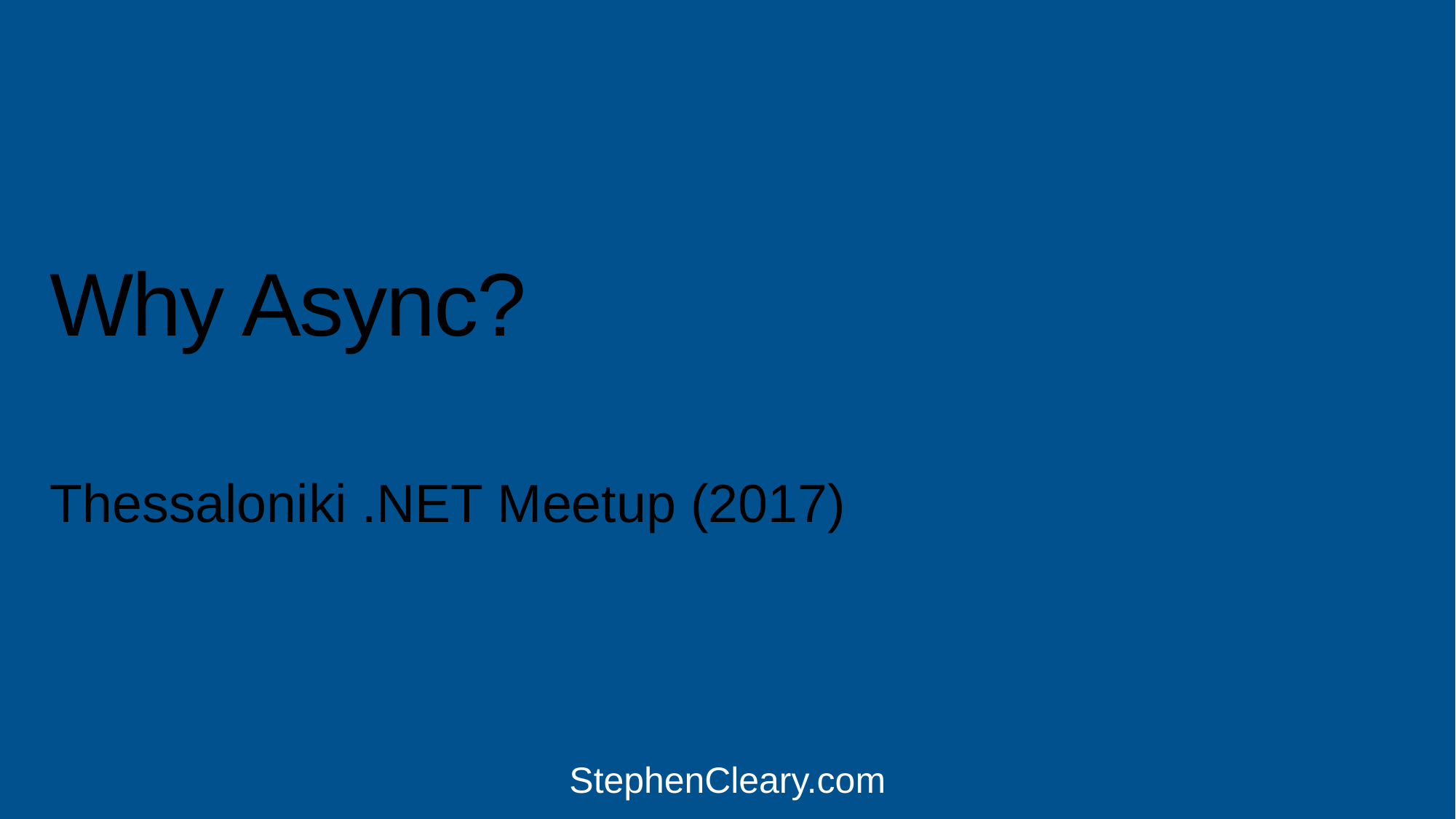

# Why Async?
Thessaloniki .NET Meetup (2017)